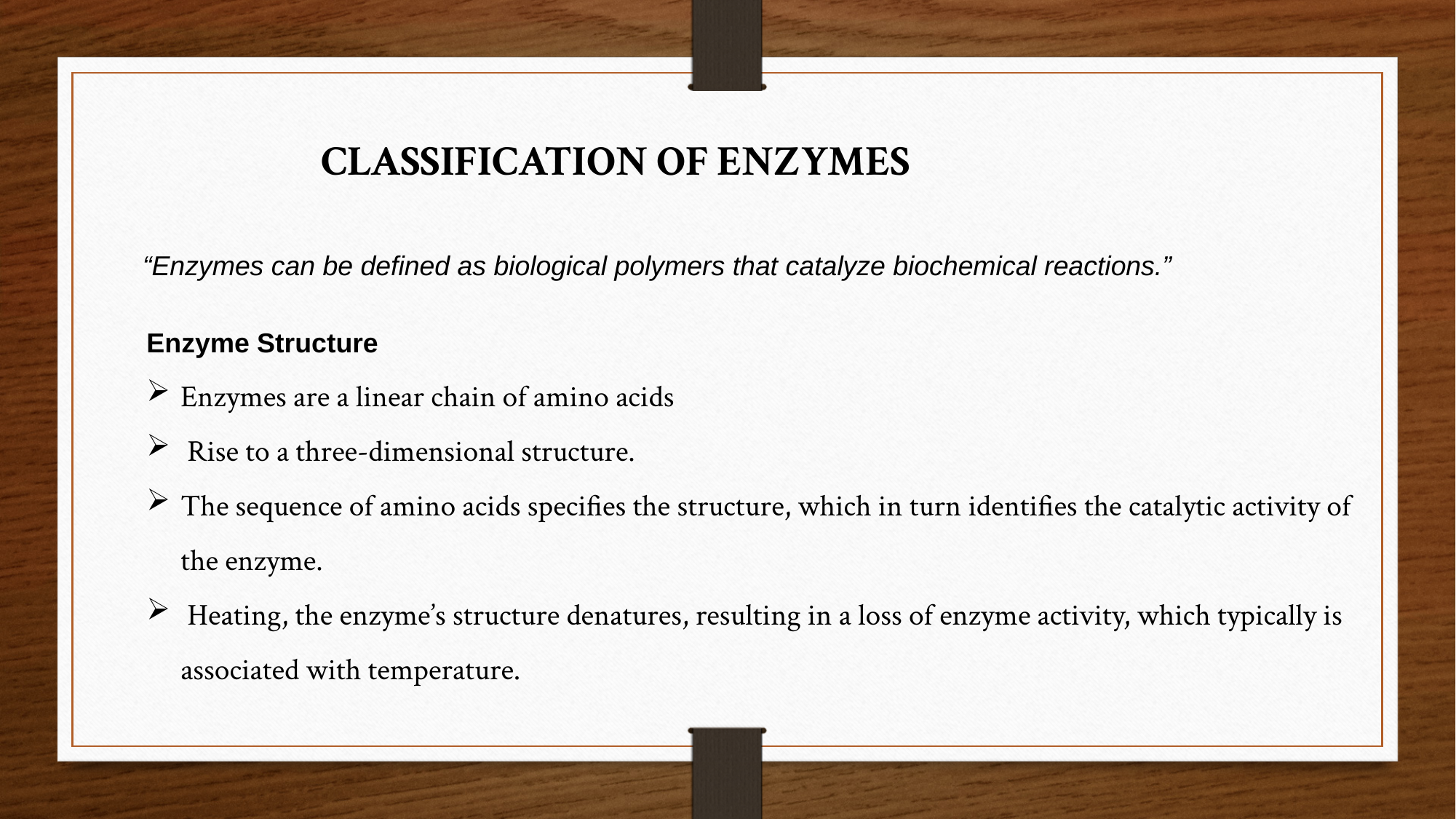

CLASSIFICATION OF ENZYMES
“Enzymes can be defined as biological polymers that catalyze biochemical reactions.”

Enzyme Structure
Enzymes are a linear chain of amino acids
 Rise to a three-dimensional structure.
The sequence of amino acids specifies the structure, which in turn identifies the catalytic activity of the enzyme.
 Heating, the enzyme’s structure denatures, resulting in a loss of enzyme activity, which typically is associated with temperature.